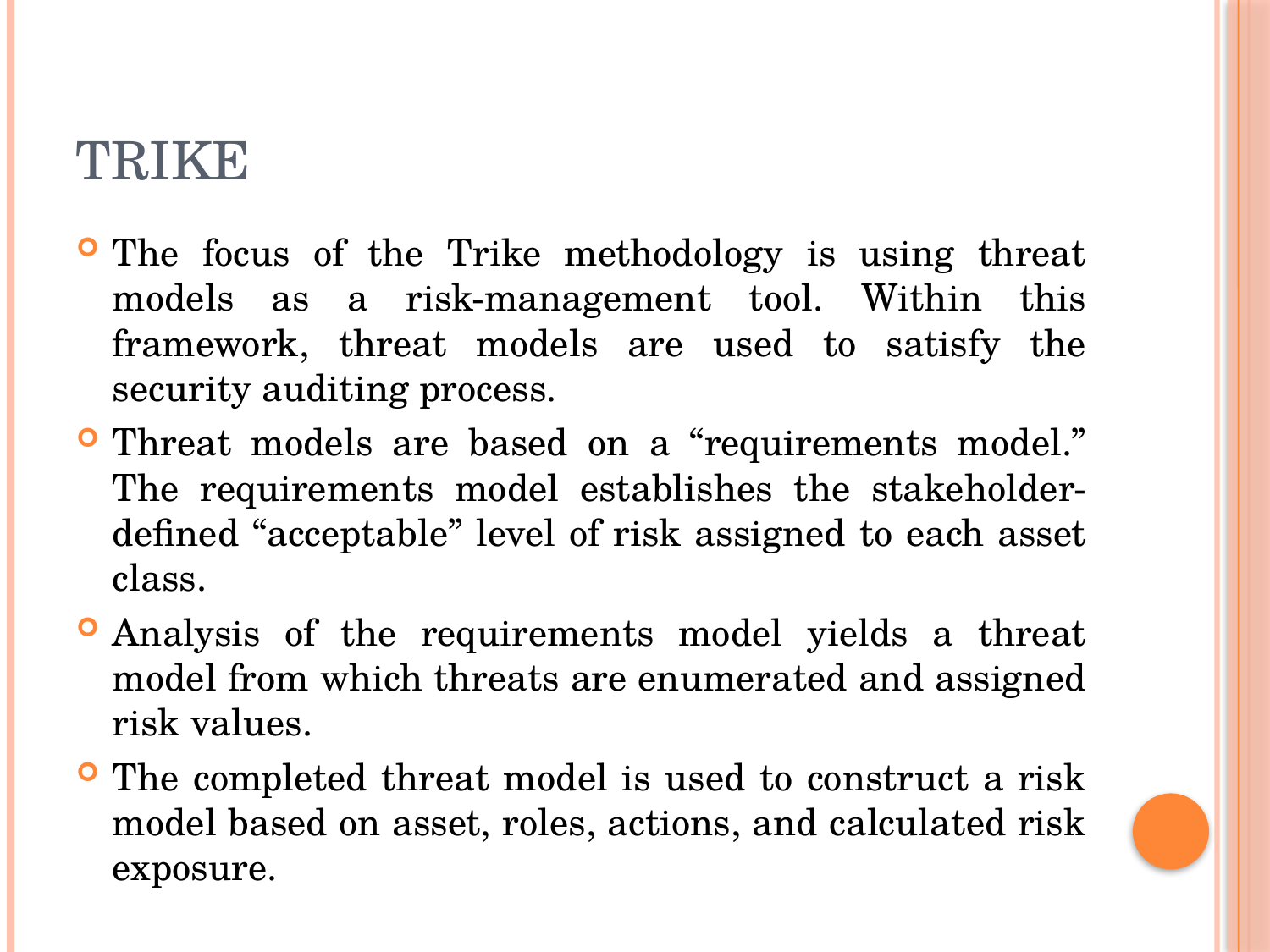

# Trike
The focus of the Trike methodology is using threat models as a risk-management tool. Within this framework, threat models are used to satisfy the security auditing process.
Threat models are based on a “requirements model.” The requirements model establishes the stakeholder-defined “acceptable” level of risk assigned to each asset class.
Analysis of the requirements model yields a threat model from which threats are enumerated and assigned risk values.
The completed threat model is used to construct a risk model based on asset, roles, actions, and calculated risk exposure.